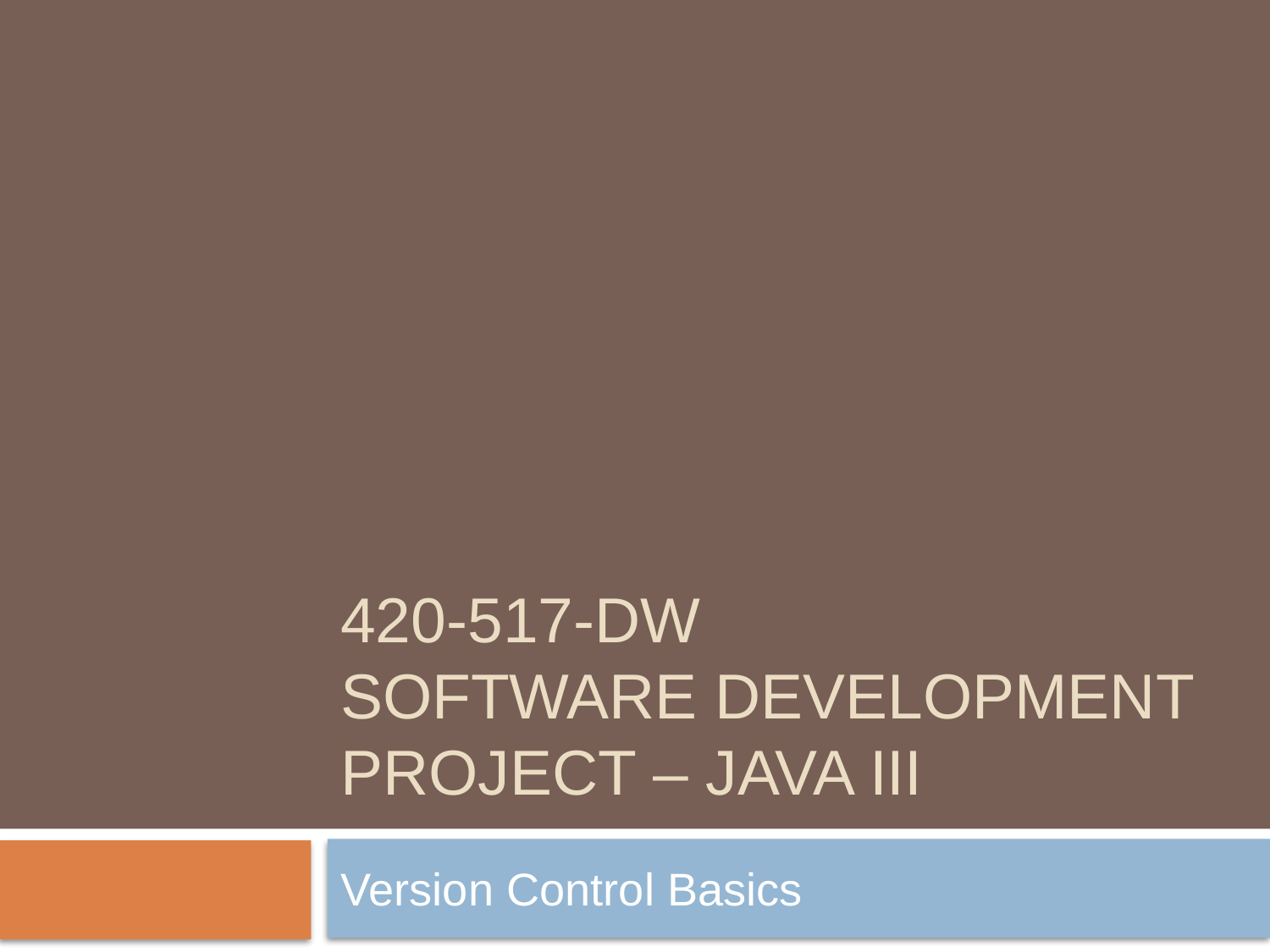

# 420-517-DW Software Development Project – Java III
Version Control Basics